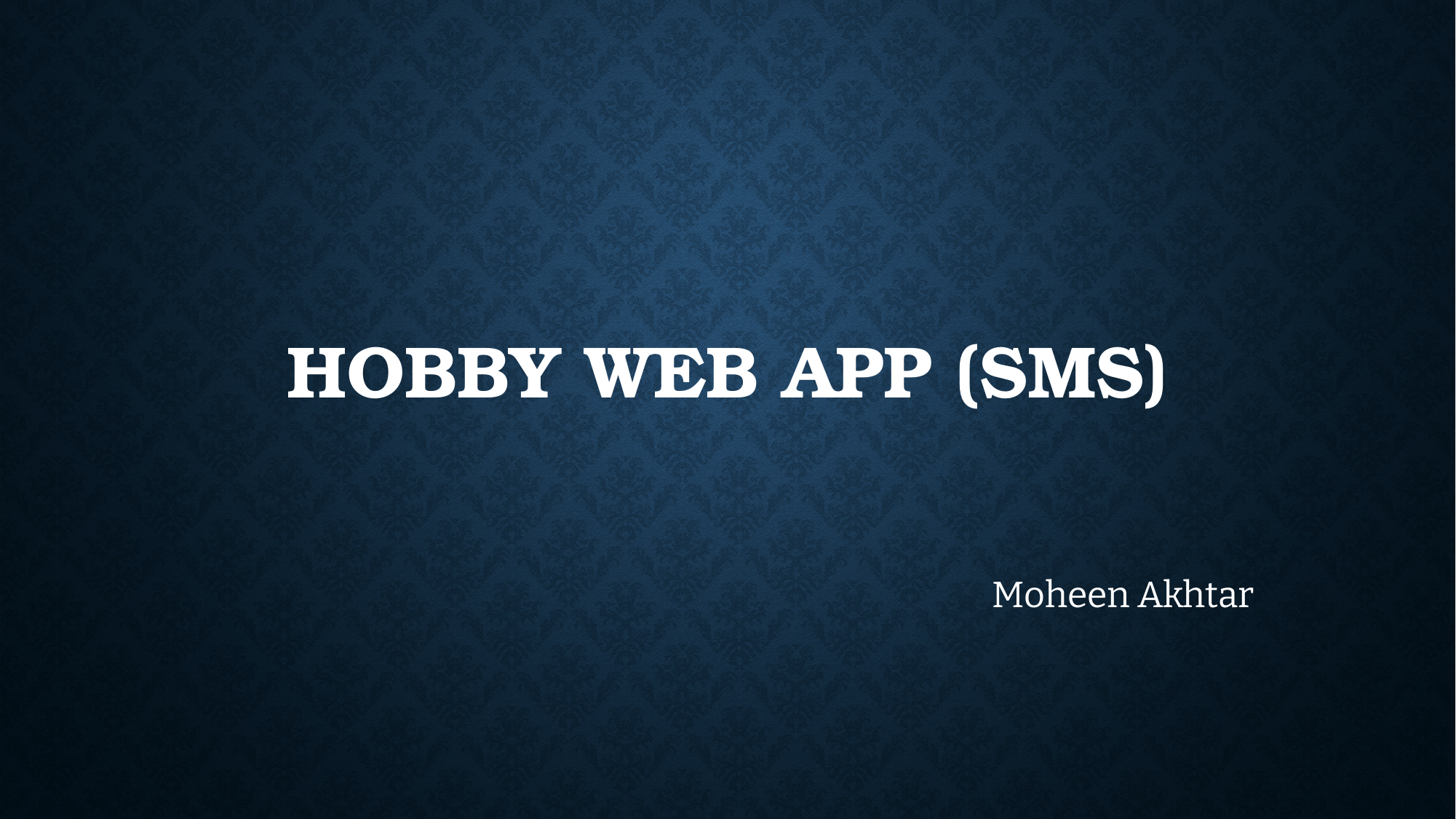

# Hobby Web App (SMS)

Moheen Akhtar